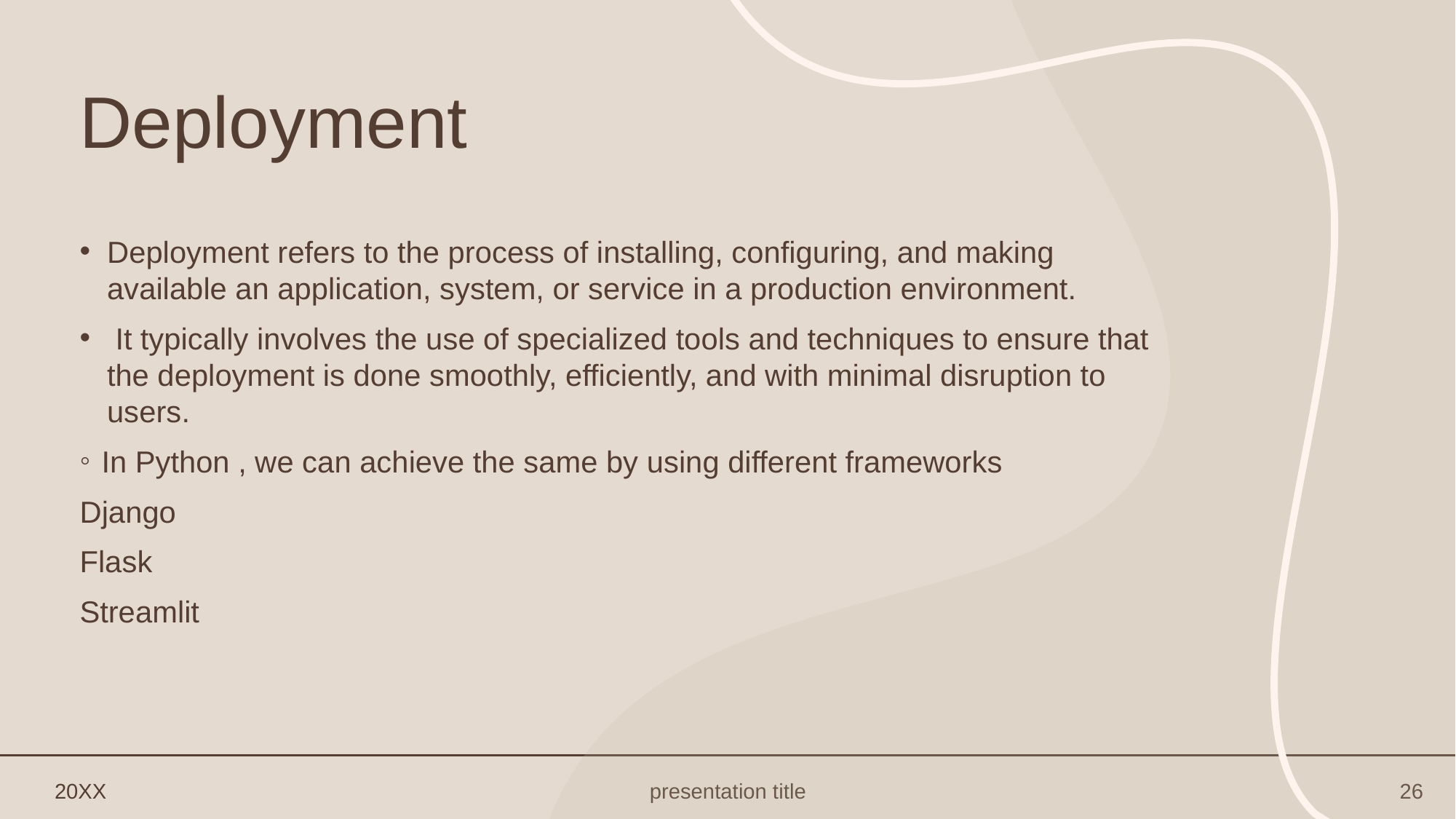

# Deployment
Deployment refers to the process of installing, configuring, and making available an application, system, or service in a production environment.
 It typically involves the use of specialized tools and techniques to ensure that the deployment is done smoothly, efficiently, and with minimal disruption to users.
In Python , we can achieve the same by using different frameworks
Django
Flask
Streamlit

20XX
presentation title
26